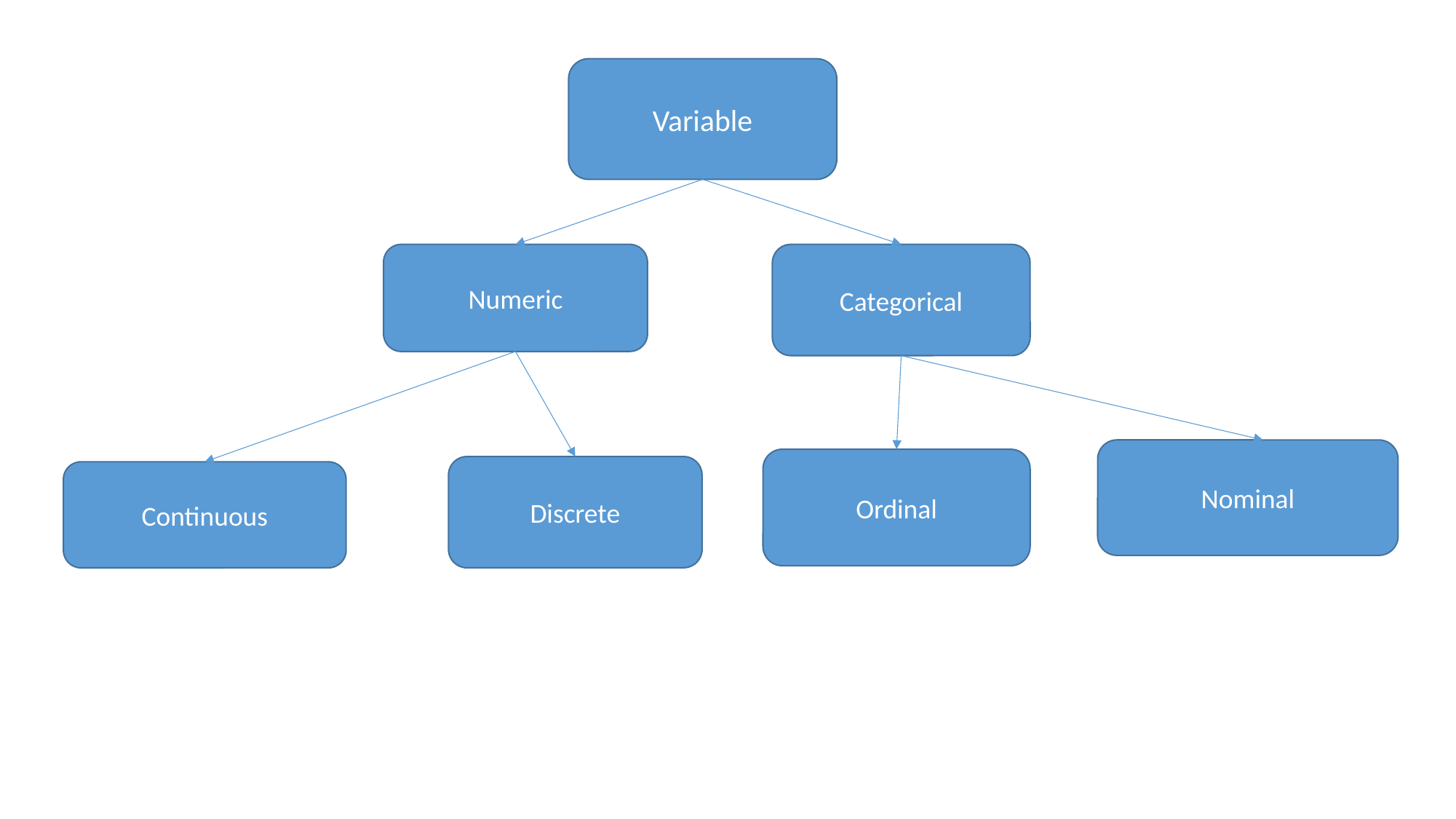

Variable
Numeric
Categorical
Nominal
Ordinal
Discrete
Continuous